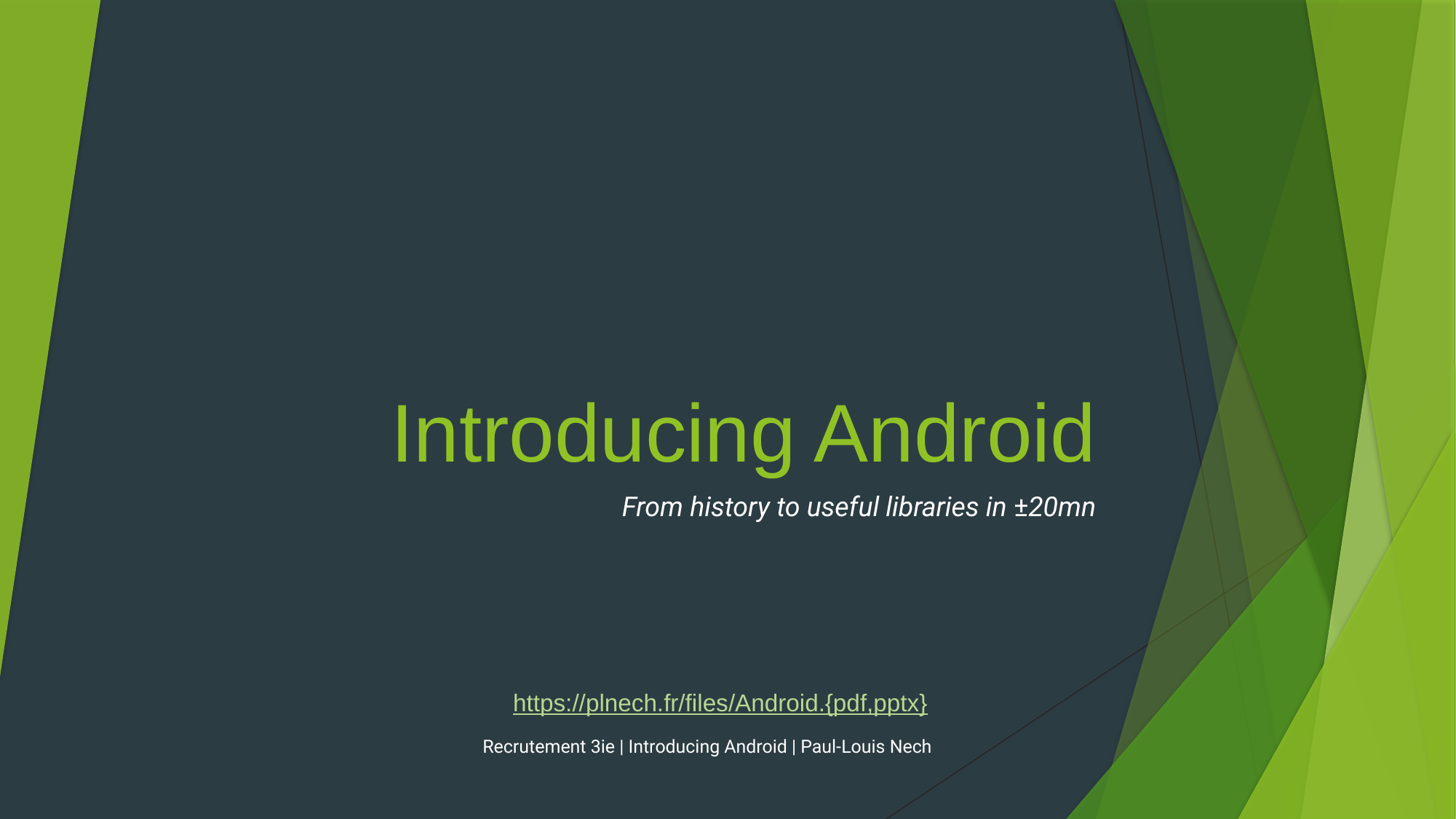

# Introducing Android
From history to useful libraries in ±20mn
https://plnech.fr/files/Android.{pdf,pptx}
Recrutement 3ie | Introducing Android | Paul-Louis Nech